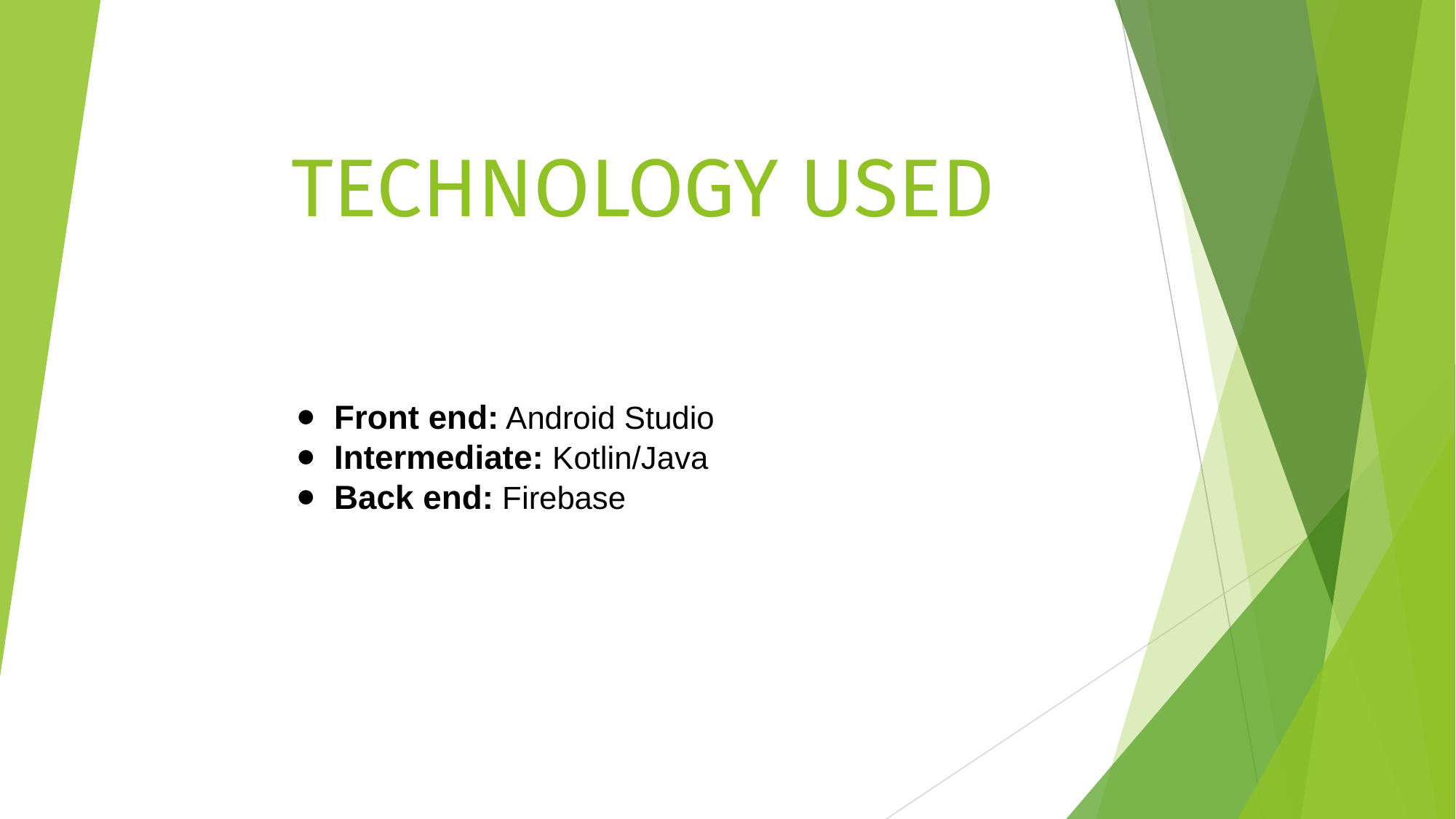

# TECHNOLOGY USED
Front end: Android Studio
Intermediate: Kotlin/Java
Back end: Firebase